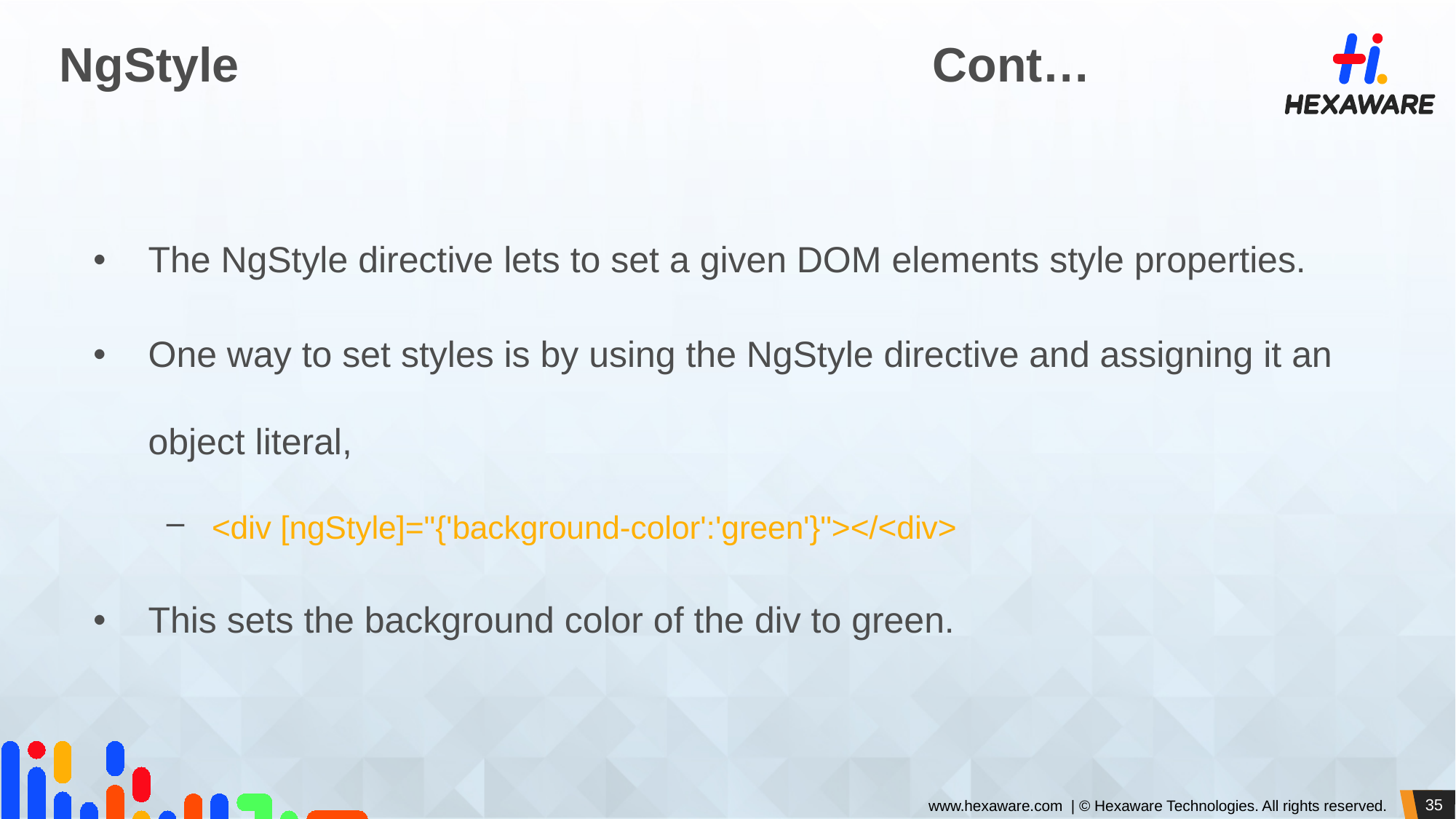

# NgStyle							Cont…
The NgStyle directive lets to set a given DOM elements style properties.
One way to set styles is by using the NgStyle directive and assigning it an object literal,
<div [ngStyle]="{'background-color':'green'}"></<div>
This sets the background color of the div to green.